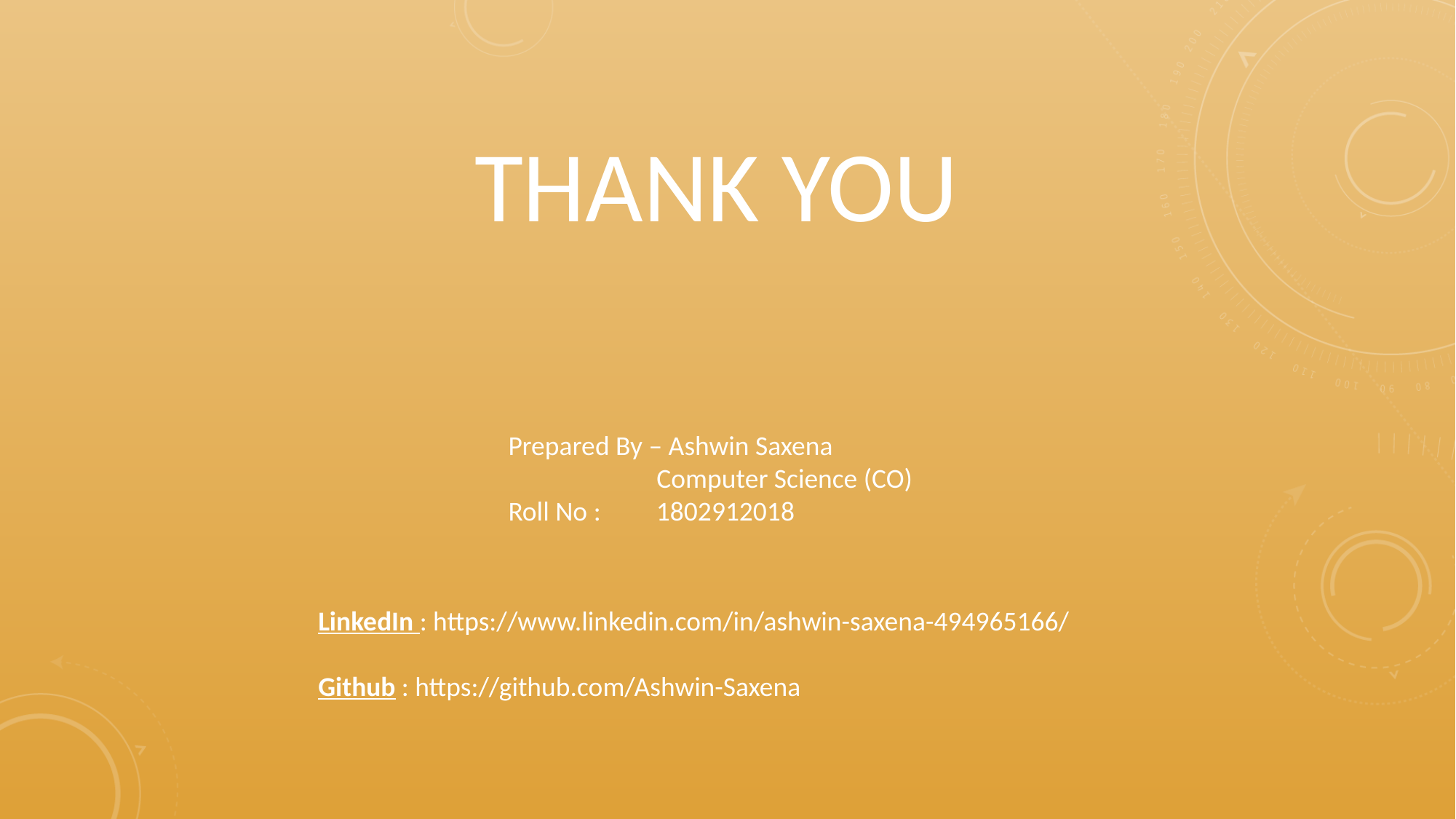

# Thank you
Prepared By – Ashwin Saxena
                        Computer Science (CO)
Roll No :         1802912018
LinkedIn : https://www.linkedin.com/in/ashwin-saxena-494965166/

Github : https://github.com/Ashwin-Saxena